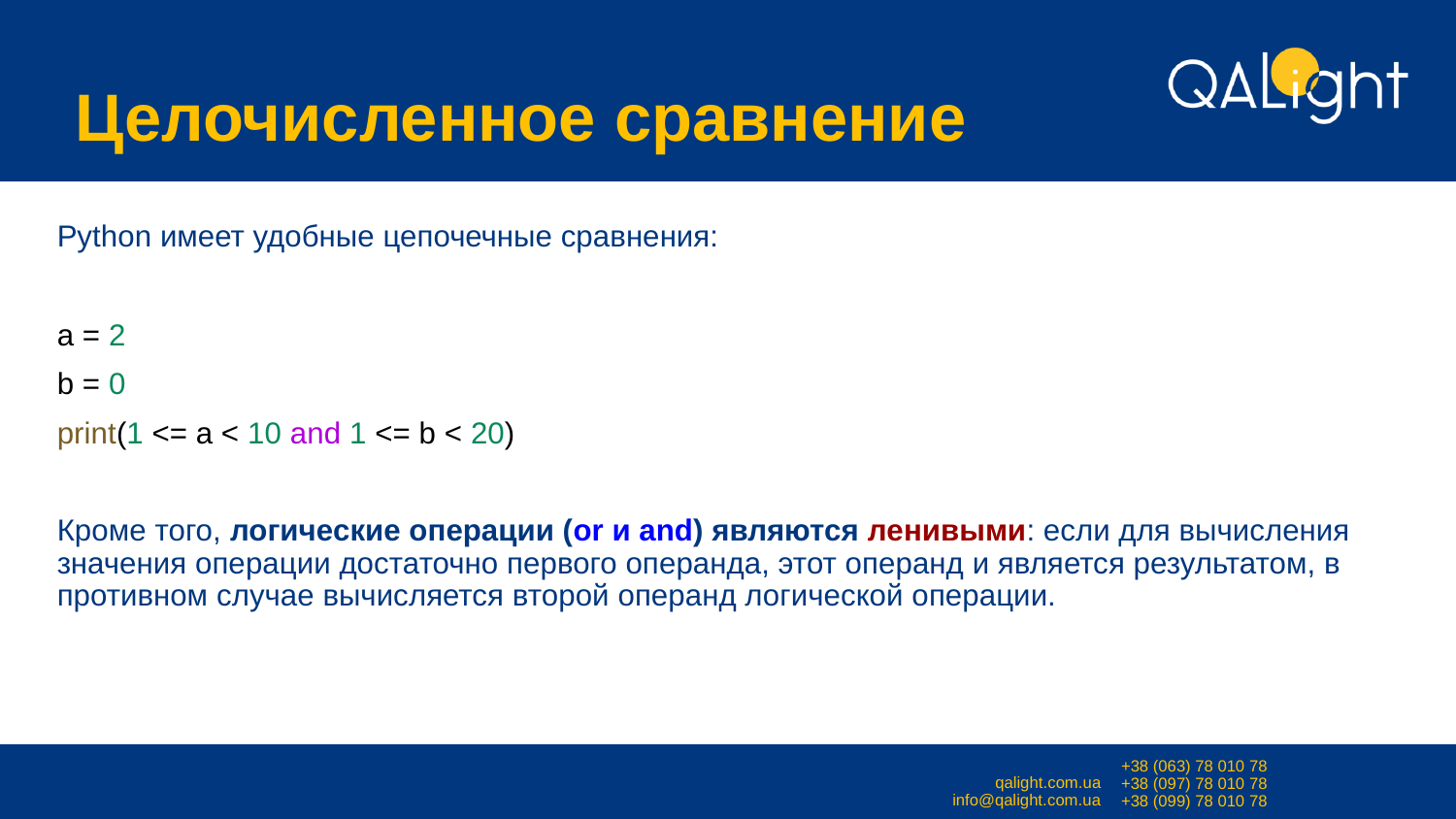

# Целочисленное сравнение
Python имеет удобные цепочечные сравнения:

a = 2
b = 0
print(1 <= a < 10 and 1 <= b < 20)

Кроме того, логические операции (or и and) являются ленивыми: если для вычисления значения операции достаточно первого операнда, этот операнд и является результатом, в противном случае вычисляется второй операнд логической операции.